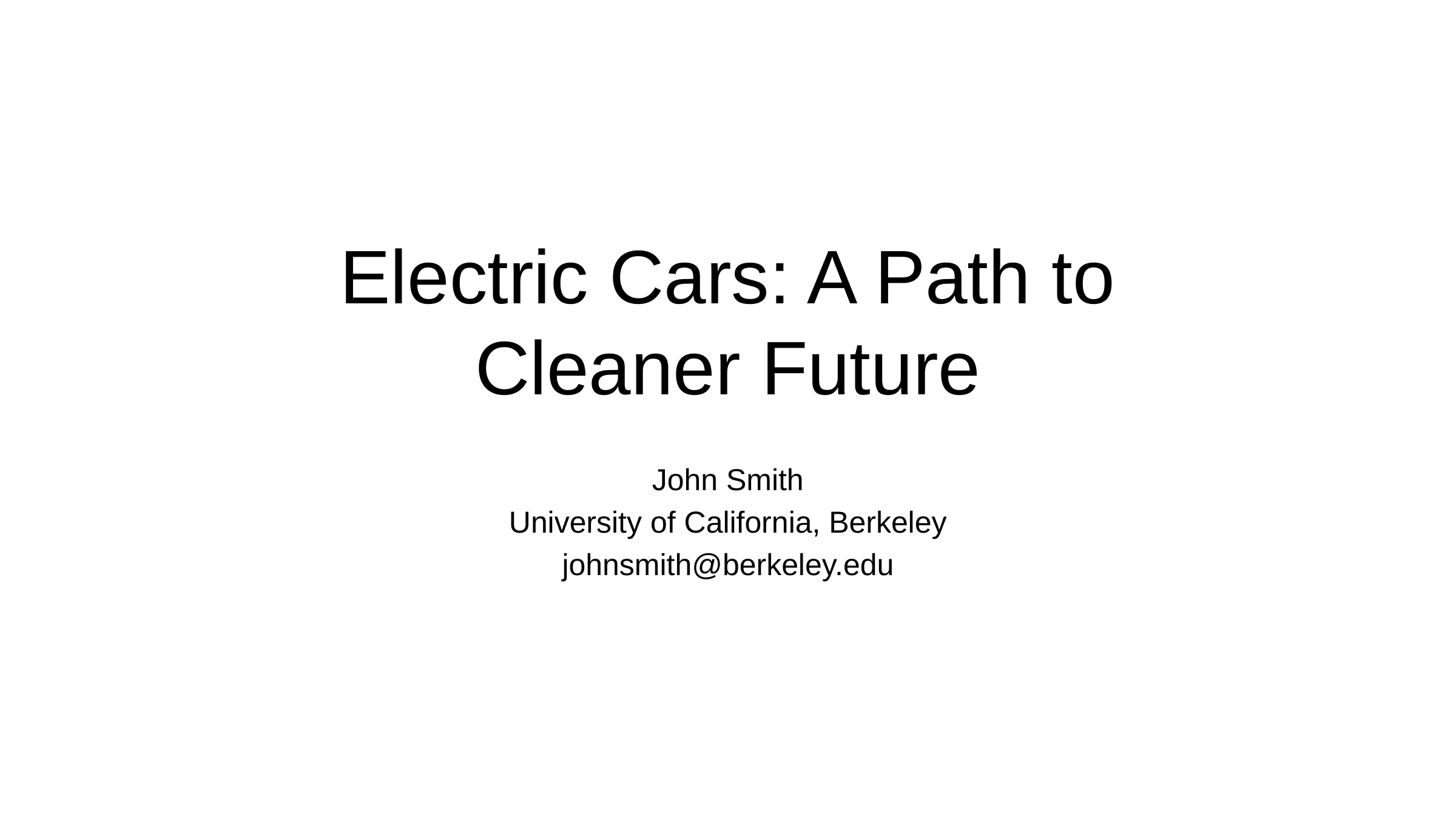

# Electric Cars: A Path to Cleaner Future
John Smith
University of California, Berkeley
johnsmith@berkeley.edu